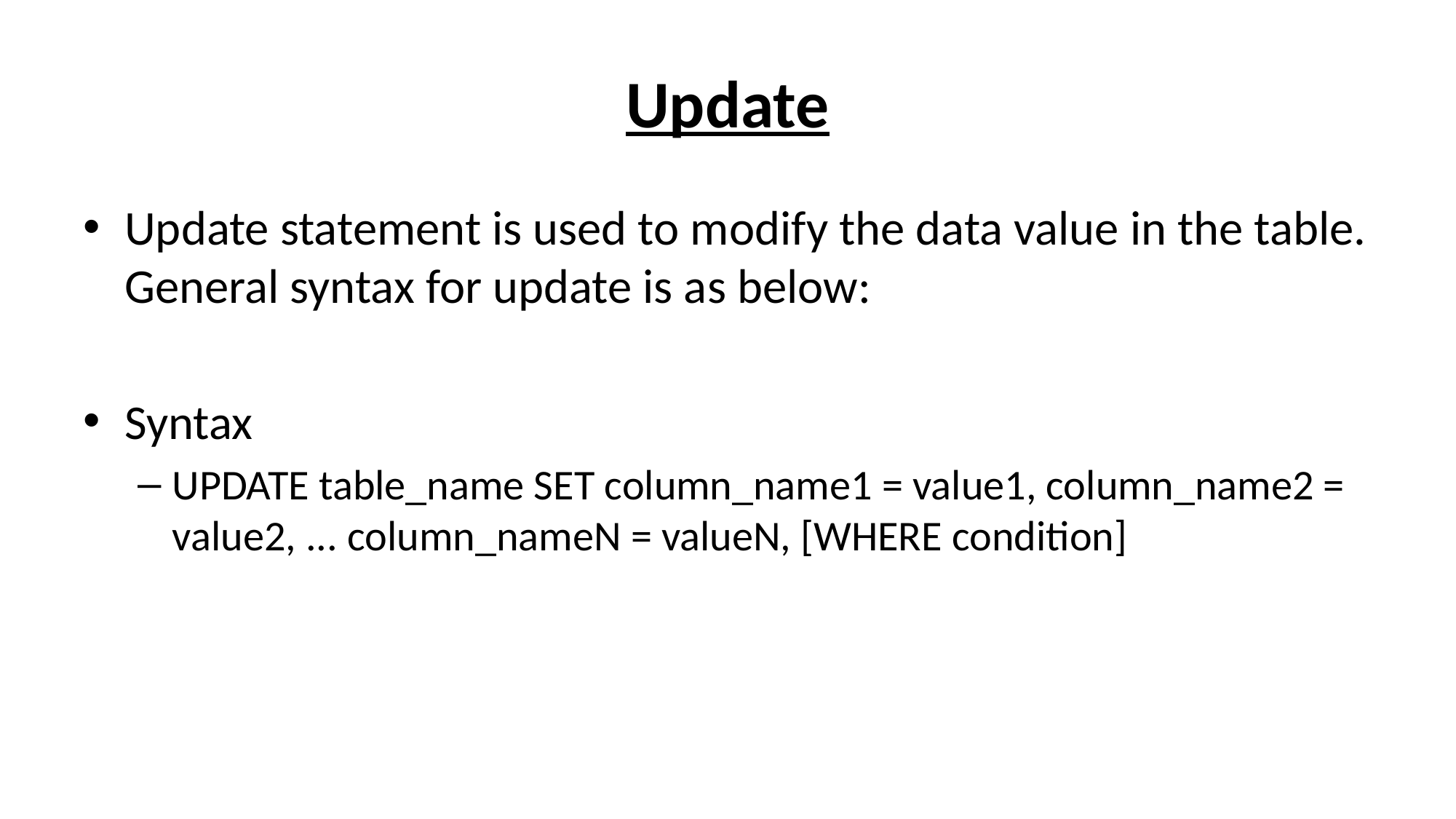

# Update
Update statement is used to modify the data value in the table. General syntax for update is as below:

Syntax
UPDATE table_name SET column_name1 = value1, column_name2 = value2, ... column_nameN = valueN, [WHERE condition]